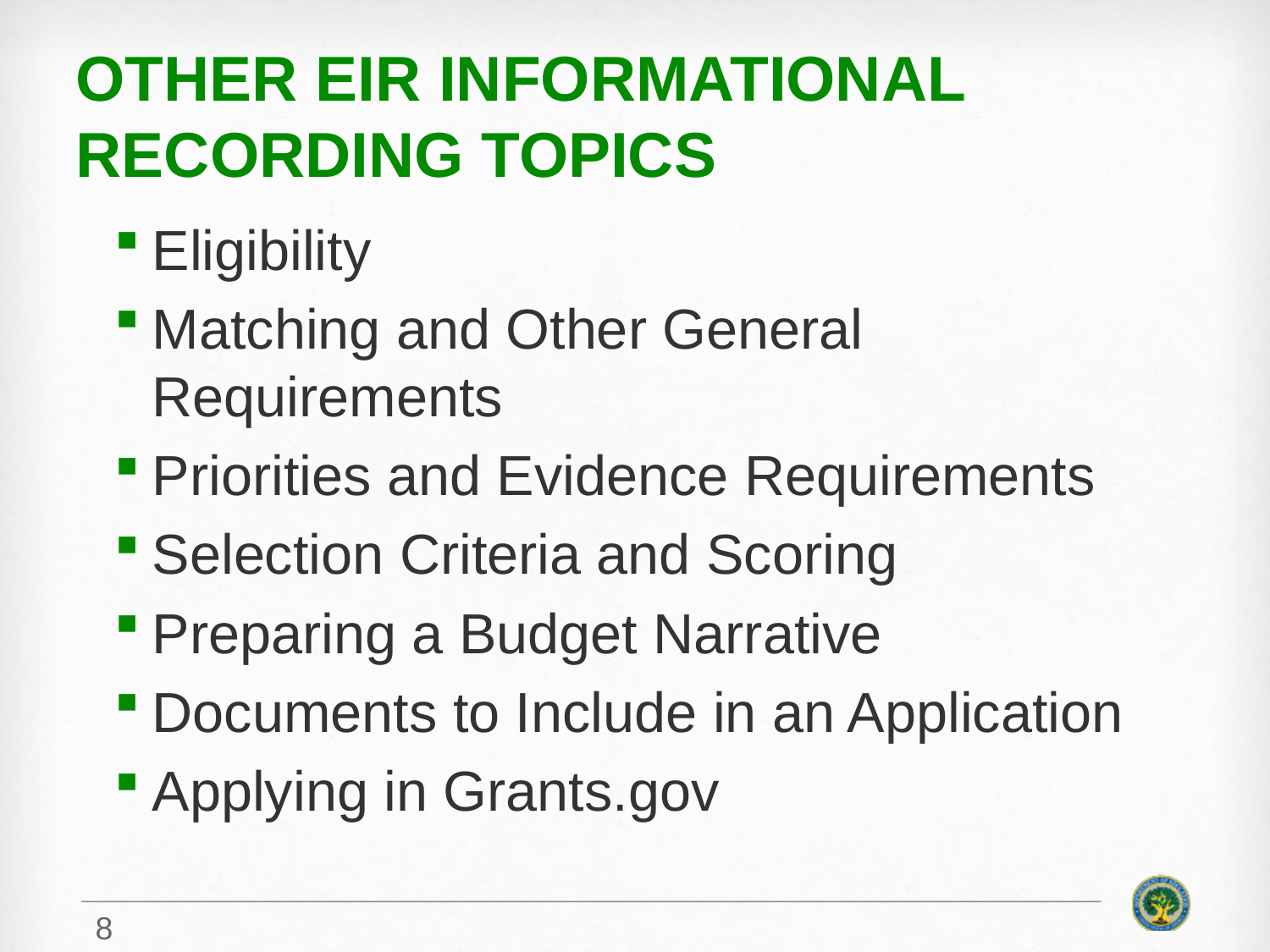

# Other EIR Informational Recording TOPICS
Eligibility
Matching and Other General Requirements
Priorities and Evidence Requirements
Selection Criteria and Scoring
Preparing a Budget Narrative
Documents to Include in an Application
Applying in Grants.gov
8